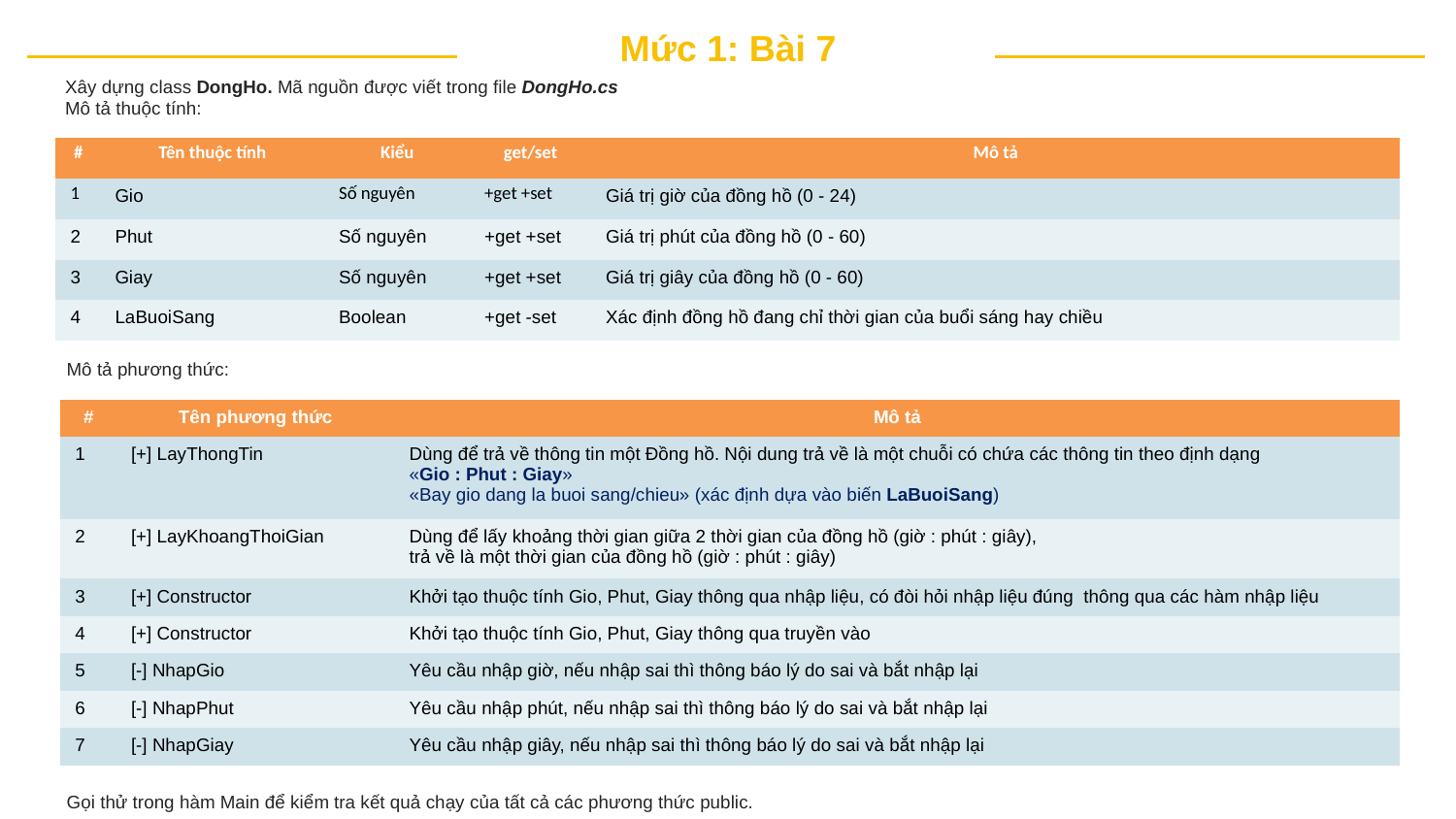

Mức 1: Bài 7
Xây dựng class DongHo. Mã nguồn được viết trong file DongHo.cs
Mô tả thuộc tính:
| # | Tên thuộc tính | Kiểu | get/set | Mô tả |
| --- | --- | --- | --- | --- |
| 1 | Gio | Số nguyên | +get +set | Giá trị giờ của đồng hồ (0 - 24) |
| 2 | Phut | Số nguyên | +get +set | Giá trị phút của đồng hồ (0 - 60) |
| 3 | Giay | Số nguyên | +get +set | Giá trị giây của đồng hồ (0 - 60) |
| 4 | LaBuoiSang | Boolean | +get -set | Xác định đồng hồ đang chỉ thời gian của buổi sáng hay chiều |
Mô tả phương thức:
| # | Tên phương thức | Mô tả |
| --- | --- | --- |
| 1 | [+] LayThongTin | Dùng để trả về thông tin một Đồng hồ. Nội dung trả về là một chuỗi có chứa các thông tin theo định dạng «Gio : Phut : Giay» «Bay gio dang la buoi sang/chieu» (xác định dựa vào biến LaBuoiSang) |
| 2 | [+] LayKhoangThoiGian | Dùng để lấy khoảng thời gian giữa 2 thời gian của đồng hồ (giờ : phút : giây), trả về là một thời gian của đồng hồ (giờ : phút : giây) |
| 3 | [+] Constructor | Khởi tạo thuộc tính Gio, Phut, Giay thông qua nhập liệu, có đòi hỏi nhập liệu đúng thông qua các hàm nhập liệu |
| 4 | [+] Constructor | Khởi tạo thuộc tính Gio, Phut, Giay thông qua truyền vào |
| 5 | [-] NhapGio | Yêu cầu nhập giờ, nếu nhập sai thì thông báo lý do sai và bắt nhập lại |
| 6 | [-] NhapPhut | Yêu cầu nhập phút, nếu nhập sai thì thông báo lý do sai và bắt nhập lại |
| 7 | [-] NhapGiay | Yêu cầu nhập giây, nếu nhập sai thì thông báo lý do sai và bắt nhập lại |
Gọi thử trong hàm Main để kiểm tra kết quả chạy của tất cả các phương thức public.